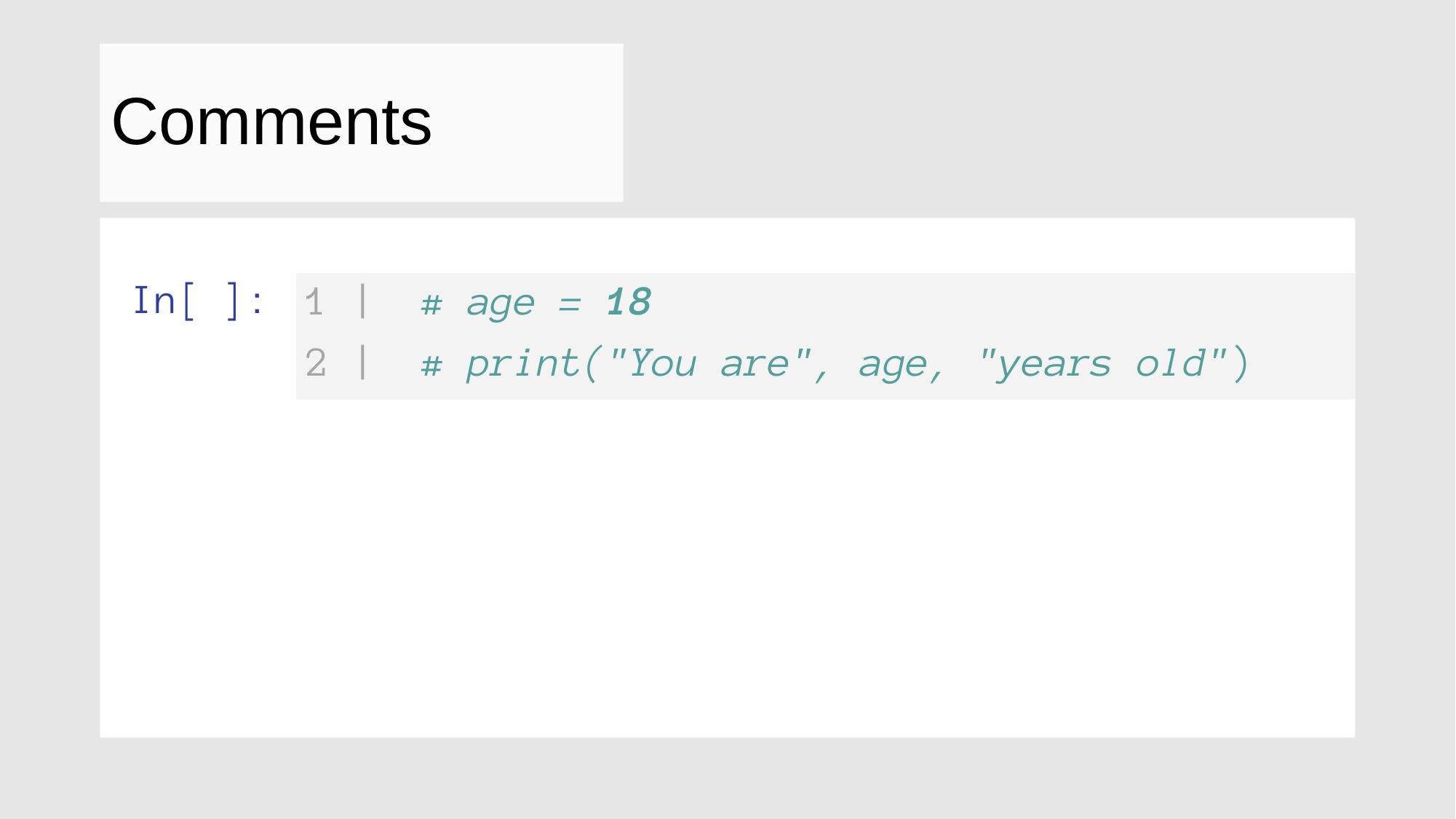

# Comments

In[ ]:
1 |  # age = 18
2 |  # print("You are", age, "years old")